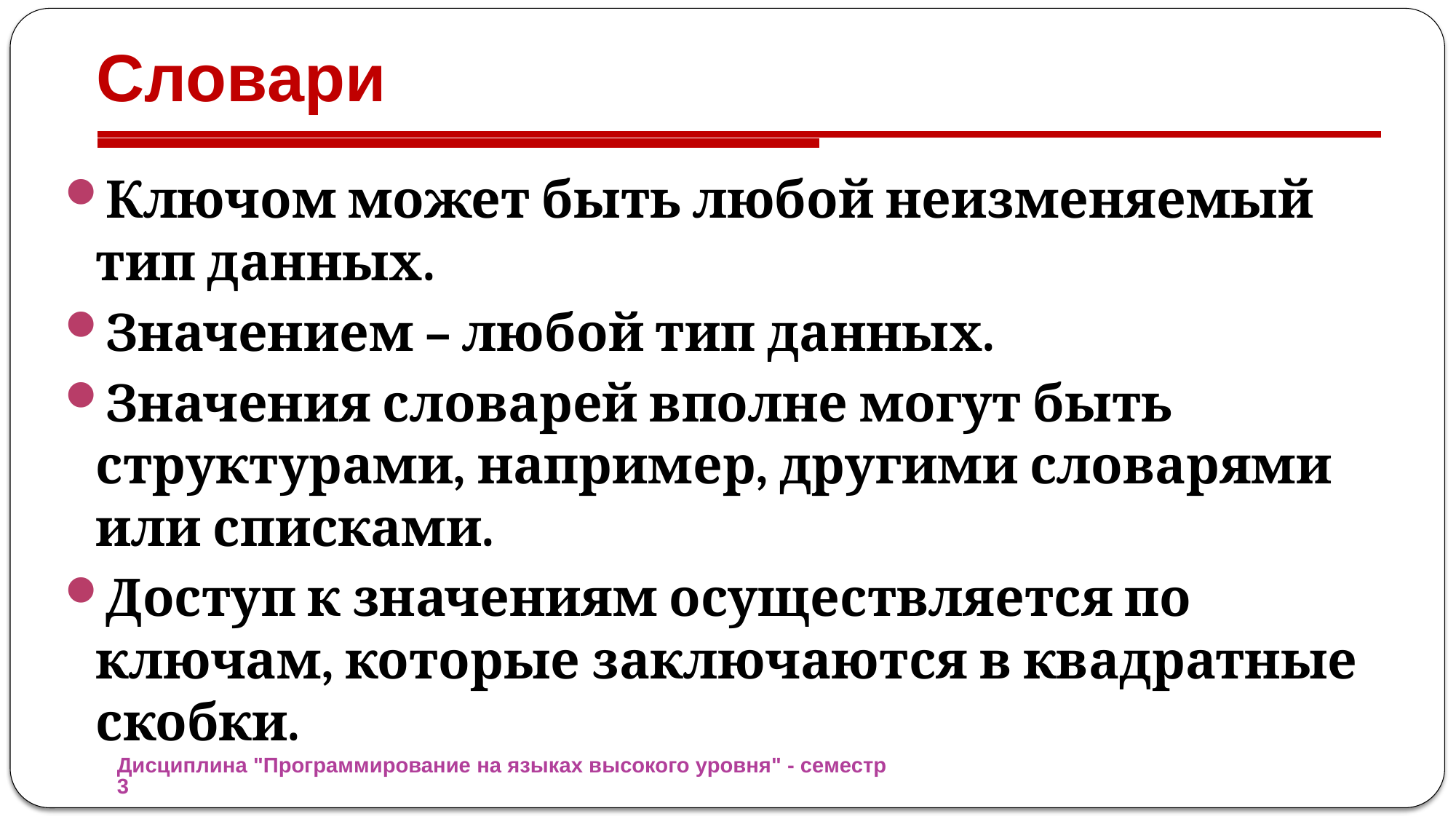

# Словари
Ключом может быть любой неизменяемый тип данных.
Значением – любой тип данных.
Значения словарей вполне могут быть структурами, например, другими словарями или списками.
Доступ к значениям осуществляется по ключам, которые заключаются в квадратные скобки.
Дисциплина "Программирование на языках высокого уровня" - семестр 3